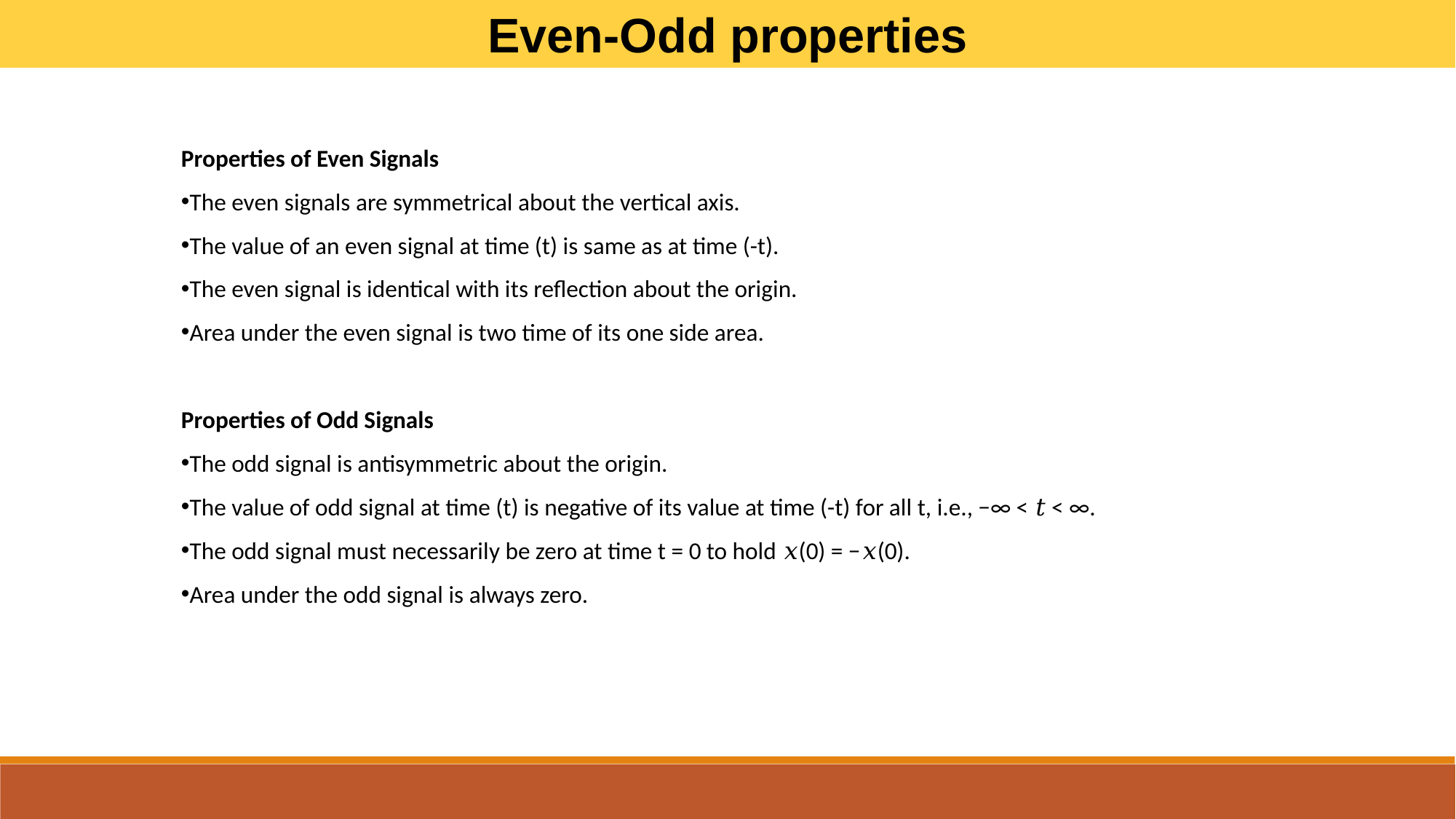

Even-Odd properties
Properties of Even Signals
The even signals are symmetrical about the vertical axis.
The value of an even signal at time (t) is same as at time (-t).
The even signal is identical with its reflection about the origin.
Area under the even signal is two time of its one side area.

Properties of Odd Signals
The odd signal is antisymmetric about the origin.
The value of odd signal at time (t) is negative of its value at time (-t) for all t, i.e., −∞ < 𝑡 < ∞.
The odd signal must necessarily be zero at time t = 0 to hold 𝑥(0) = −𝑥(0).
Area under the odd signal is always zero.